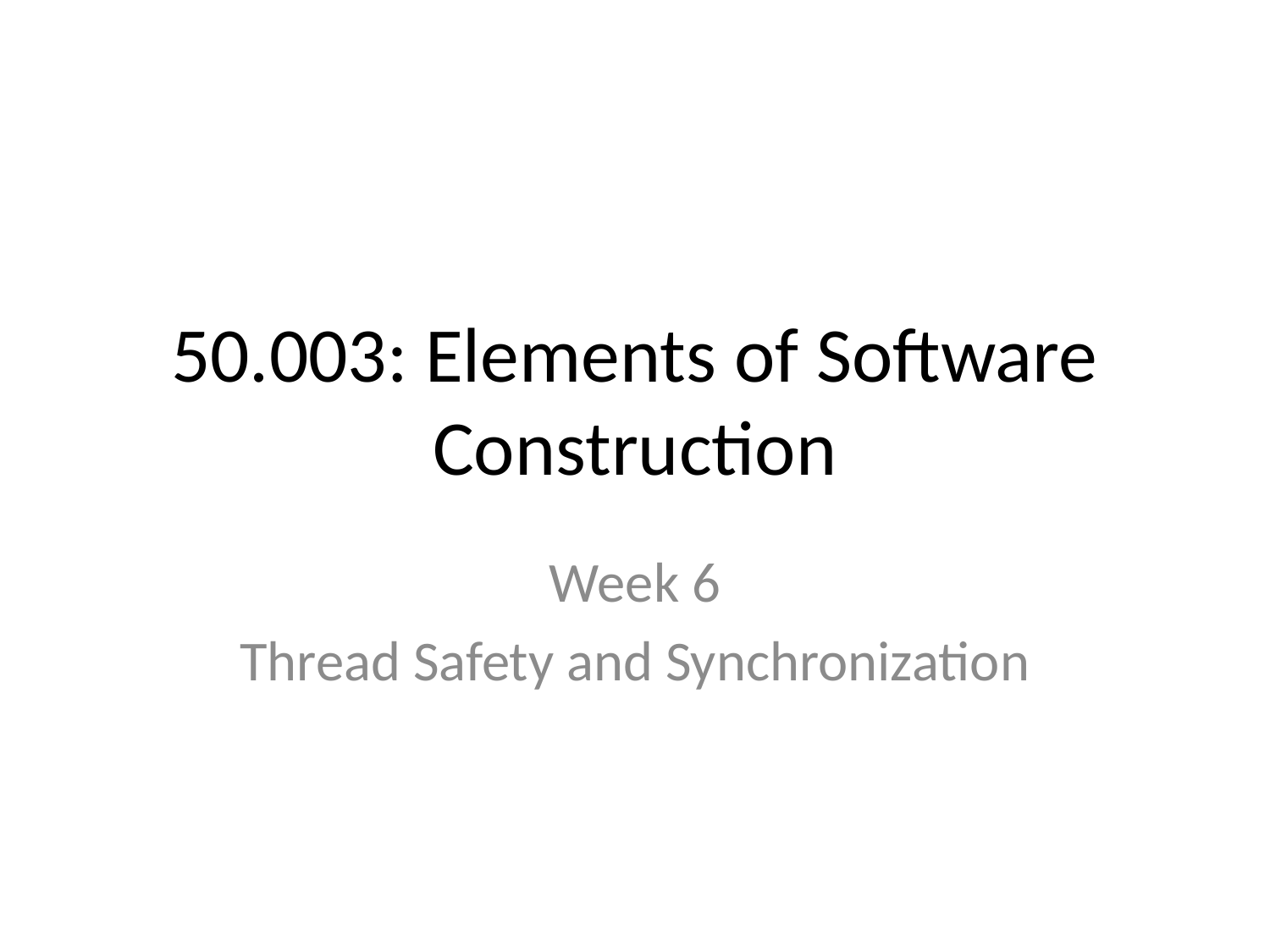

# 50.003: Elements of Software Construction
Week 6
Thread Safety and Synchronization